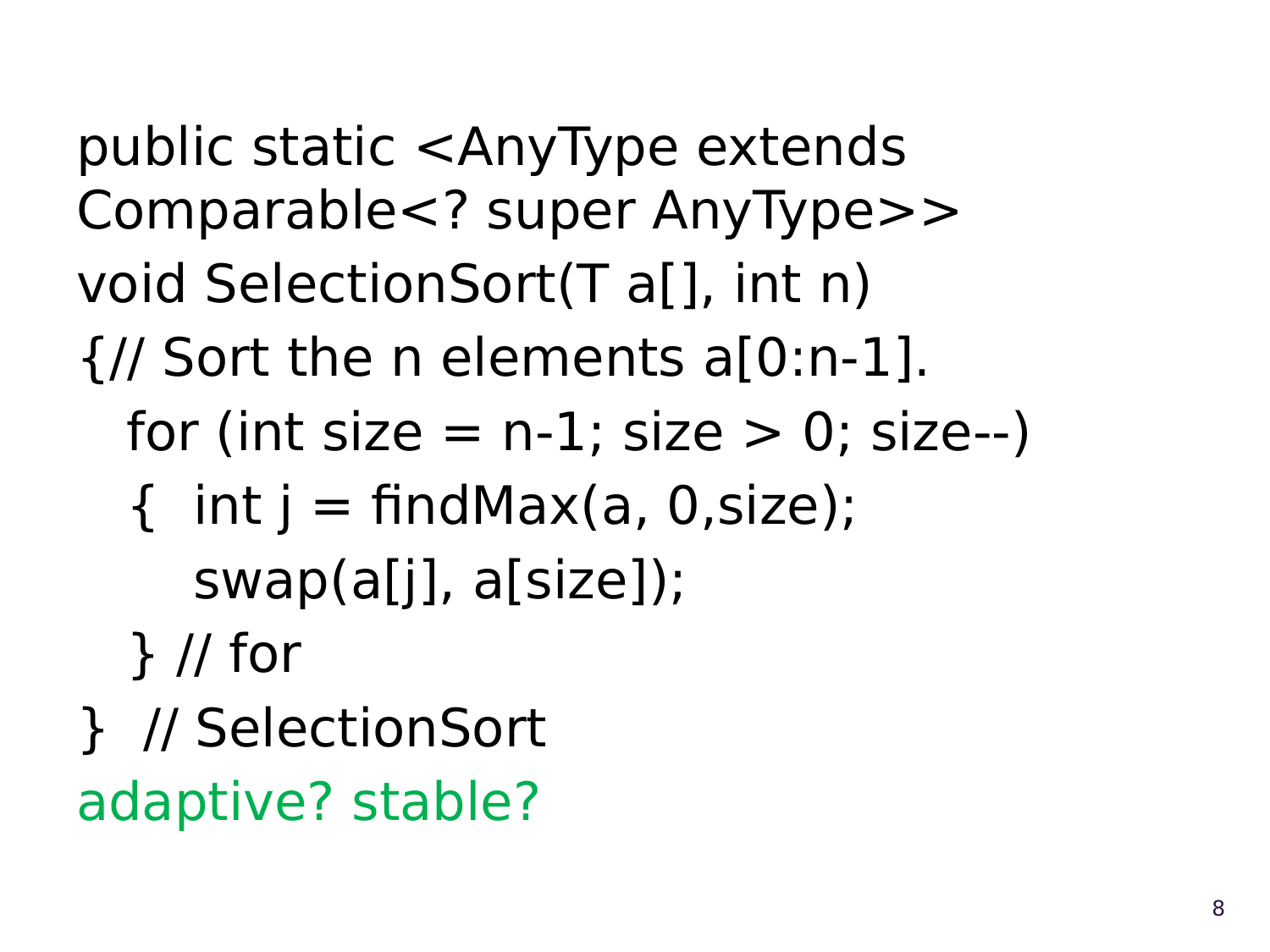

#
public static <AnyType extends Comparable<? super AnyType>>
void SelectionSort(T a[], int n)
{// Sort the n elements a[0:n-1].
   for (int size = n-1; size > 0; size--)
   {  int j = findMax(a, 0,size);
       swap(a[j], a[size]);
   } // for
}  // SelectionSort
adaptive? stable?

8